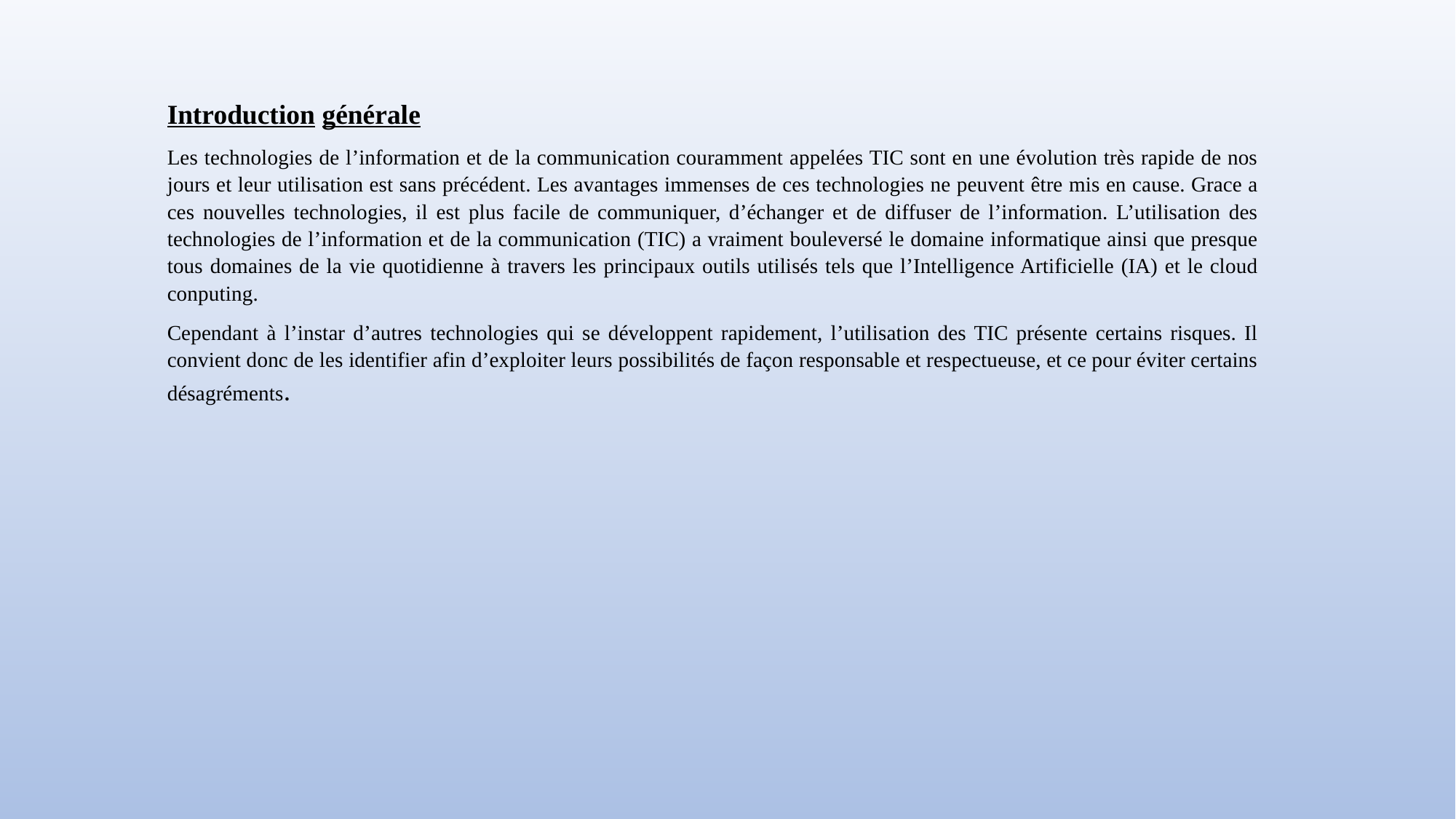

Introduction générale
Les technologies de l’information et de la communication couramment appelées TIC sont en une évolution très rapide de nos jours et leur utilisation est sans précédent. Les avantages immenses de ces technologies ne peuvent être mis en cause. Grace a ces nouvelles technologies, il est plus facile de communiquer, d’échanger et de diffuser de l’information. L’utilisation des technologies de l’information et de la communication (TIC) a vraiment bouleversé le domaine informatique ainsi que presque tous domaines de la vie quotidienne à travers les principaux outils utilisés tels que l’Intelligence Artificielle (IA) et le cloud conputing.
Cependant à l’instar d’autres technologies qui se développent rapidement, l’utilisation des TIC présente certains risques. Il convient donc de les identifier afin d’exploiter leurs possibilités de façon responsable et respectueuse, et ce pour éviter certains désagréments.